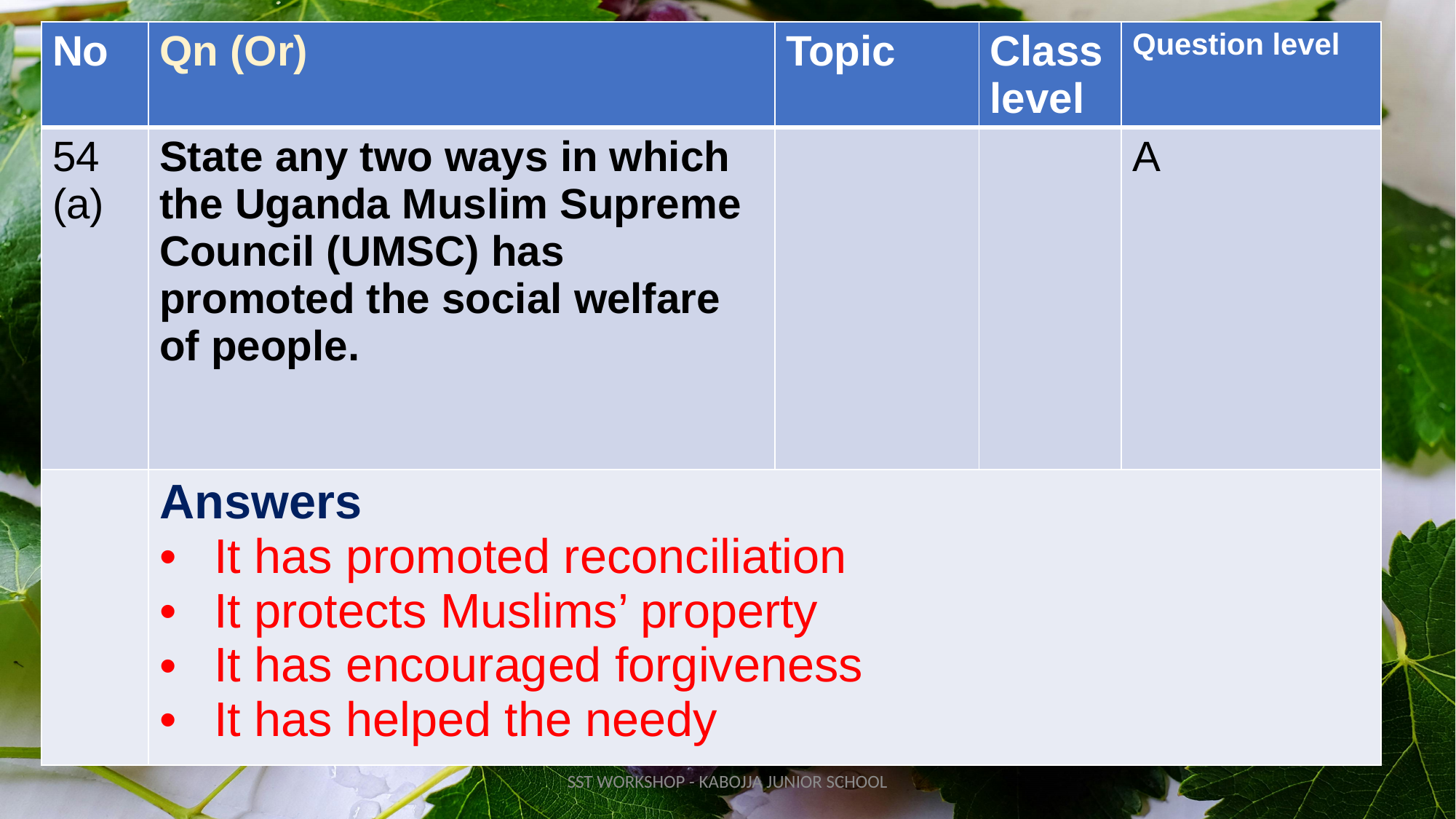

| No | Qn (Or) | Topic | Class level | Question level |
| --- | --- | --- | --- | --- |
| 54 (a) | State any two ways in which the Uganda Muslim Supreme Council (UMSC) has promoted the social welfare of people. |  |  | A |
|  | Answers It has promoted reconciliation It protects Muslims’ property It has encouraged forgiveness It has helped the needy |  |  |  |
SST WORKSHOP - KABOJJA JUNIOR SCHOOL